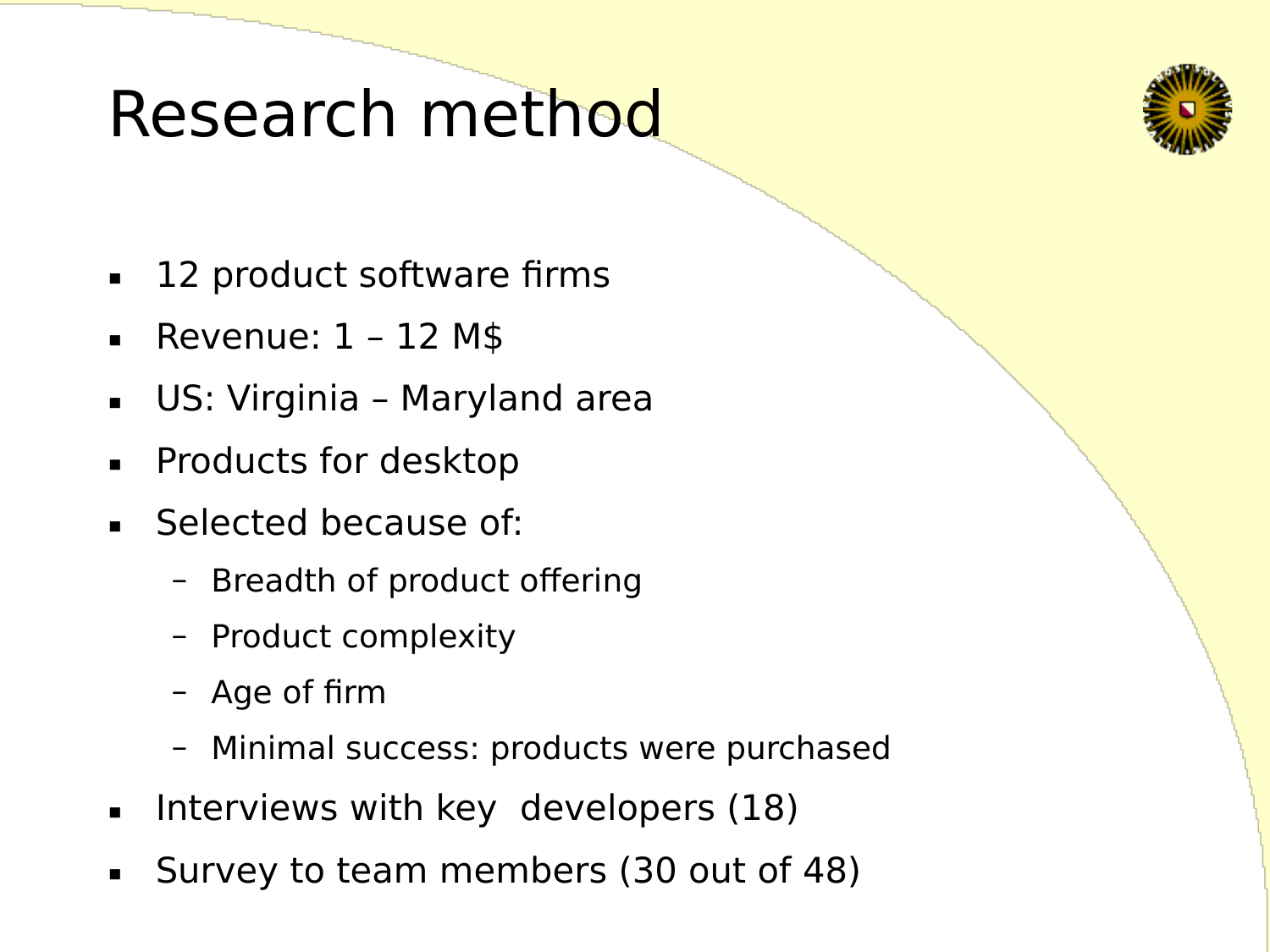

# Research method
12 product software firms
Revenue: 1 – 12 M$
US: Virginia – Maryland area
Products for desktop
Selected because of:
Breadth of product offering
Product complexity
Age of firm
Minimal success: products were purchased
Interviews with key  developers (18)
Survey to team members (30 out of 48)